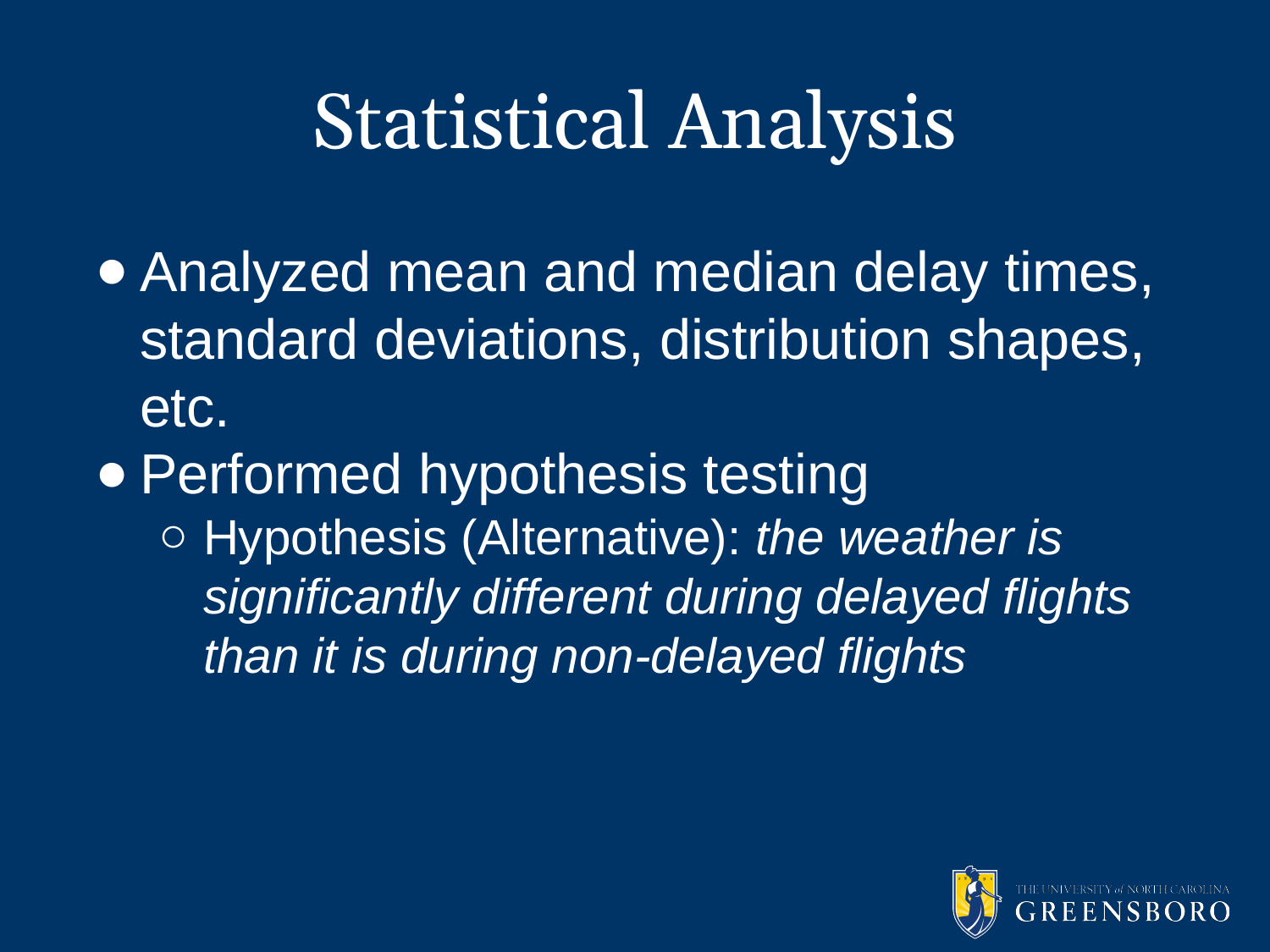

# Statistical Analysis
Analyzed mean and median delay times, standard deviations, distribution shapes, etc.
Performed hypothesis testing
Hypothesis (Alternative): the weather is significantly different during delayed flights than it is during non-delayed flights